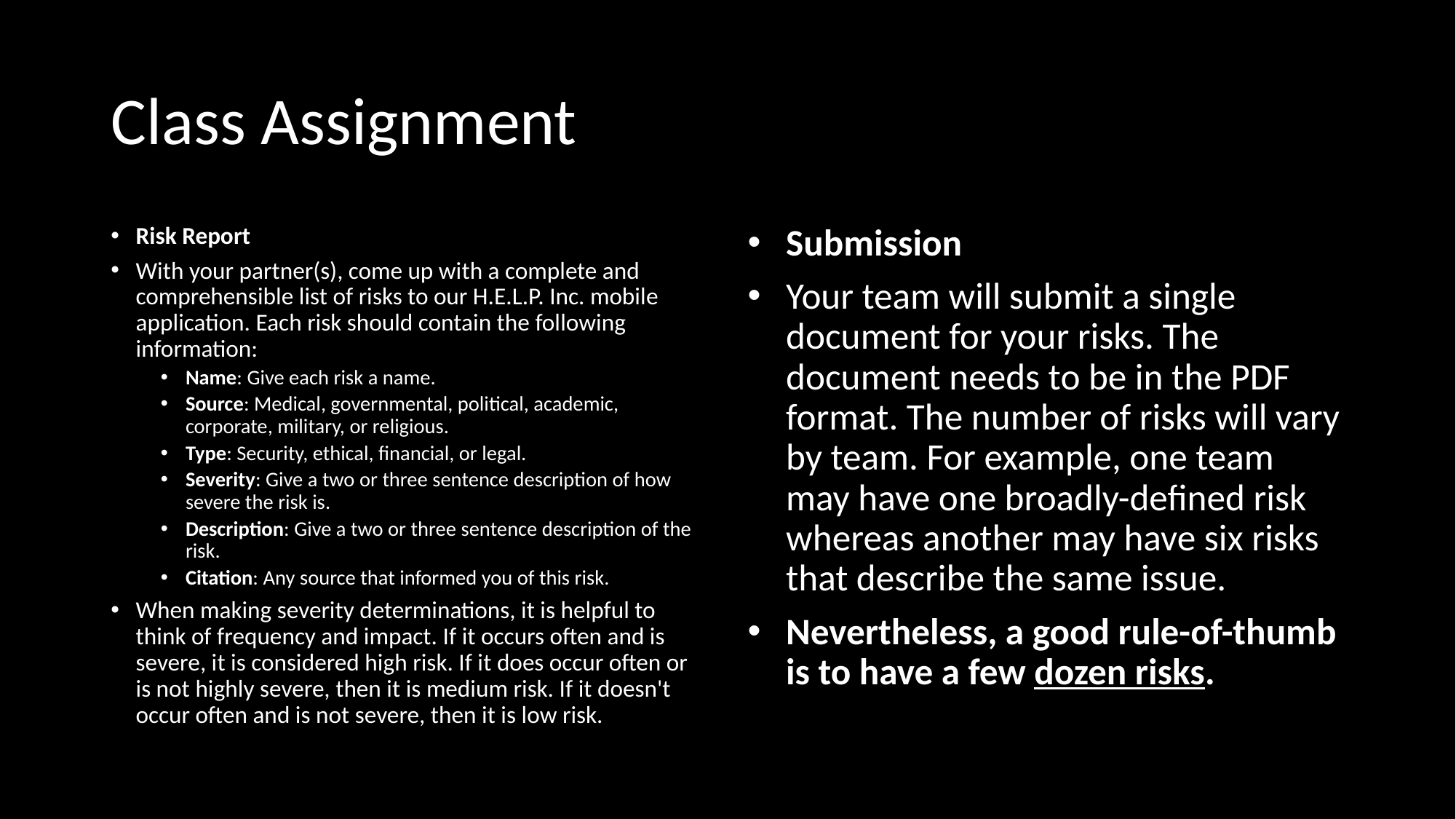

# Class Assignment
Risk Report
With your partner(s), come up with a complete and comprehensible list of risks to our H.E.L.P. Inc. mobile application. Each risk should contain the following information:
Name: Give each risk a name.
Source: Medical, governmental, political, academic, corporate, military, or religious.
Type: Security, ethical, financial, or legal.
Severity: Give a two or three sentence description of how severe the risk is.
Description: Give a two or three sentence description of the risk.
Citation: Any source that informed you of this risk.
When making severity determinations, it is helpful to think of frequency and impact. If it occurs often and is severe, it is considered high risk. If it does occur often or is not highly severe, then it is medium risk. If it doesn't occur often and is not severe, then it is low risk.

Submission
Your team will submit a single document for your risks. The document needs to be in the PDF format. The number of risks will vary by team. For example, one team may have one broadly-defined risk whereas another may have six risks that describe the same issue.
Nevertheless, a good rule-of-thumb is to have a few dozen risks.